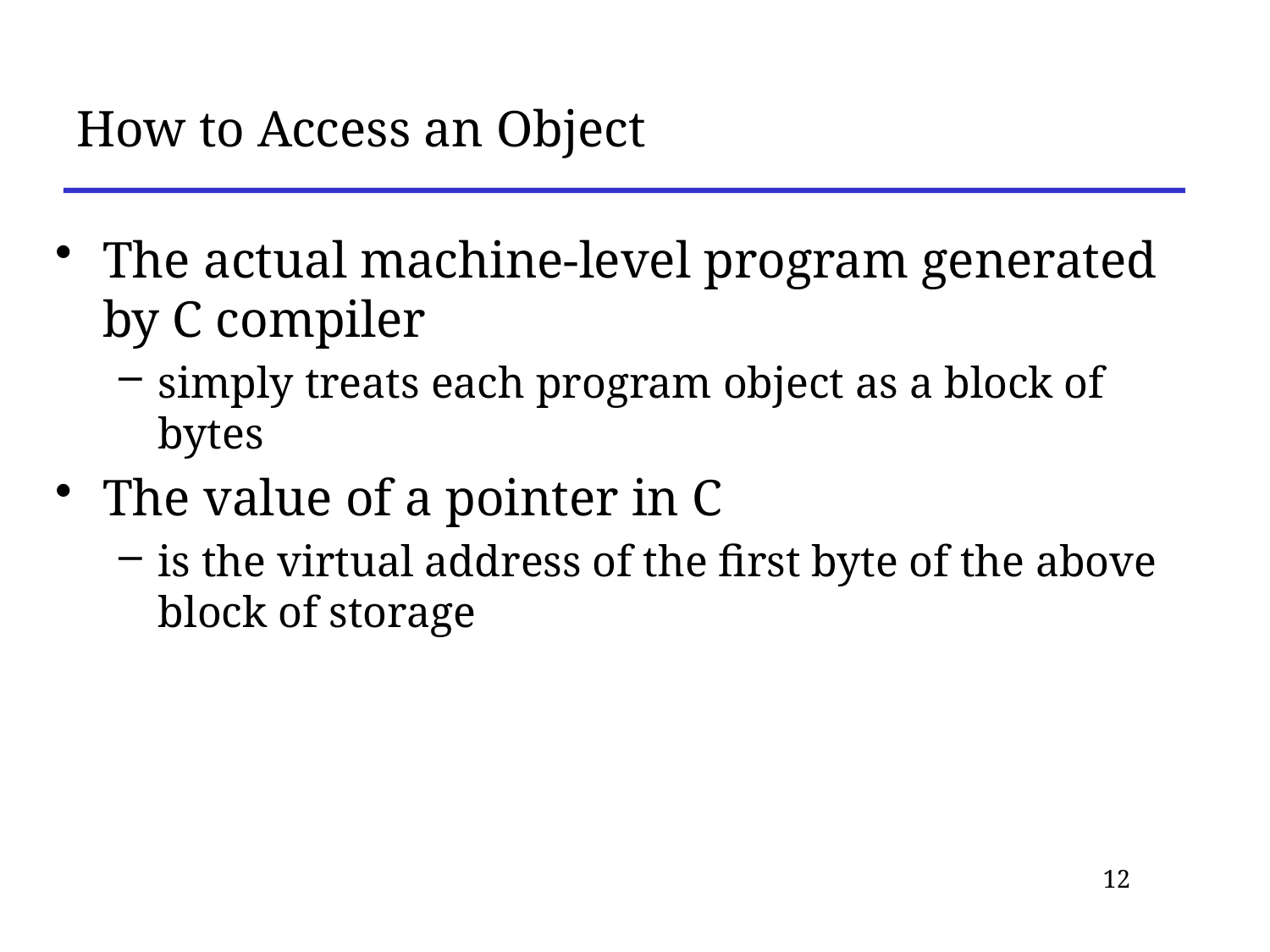

# How to Access an Object
The actual machine-level program generated by C compiler
simply treats each program object as a block of bytes
The value of a pointer in C
is the virtual address of the first byte of the above block of storage

12